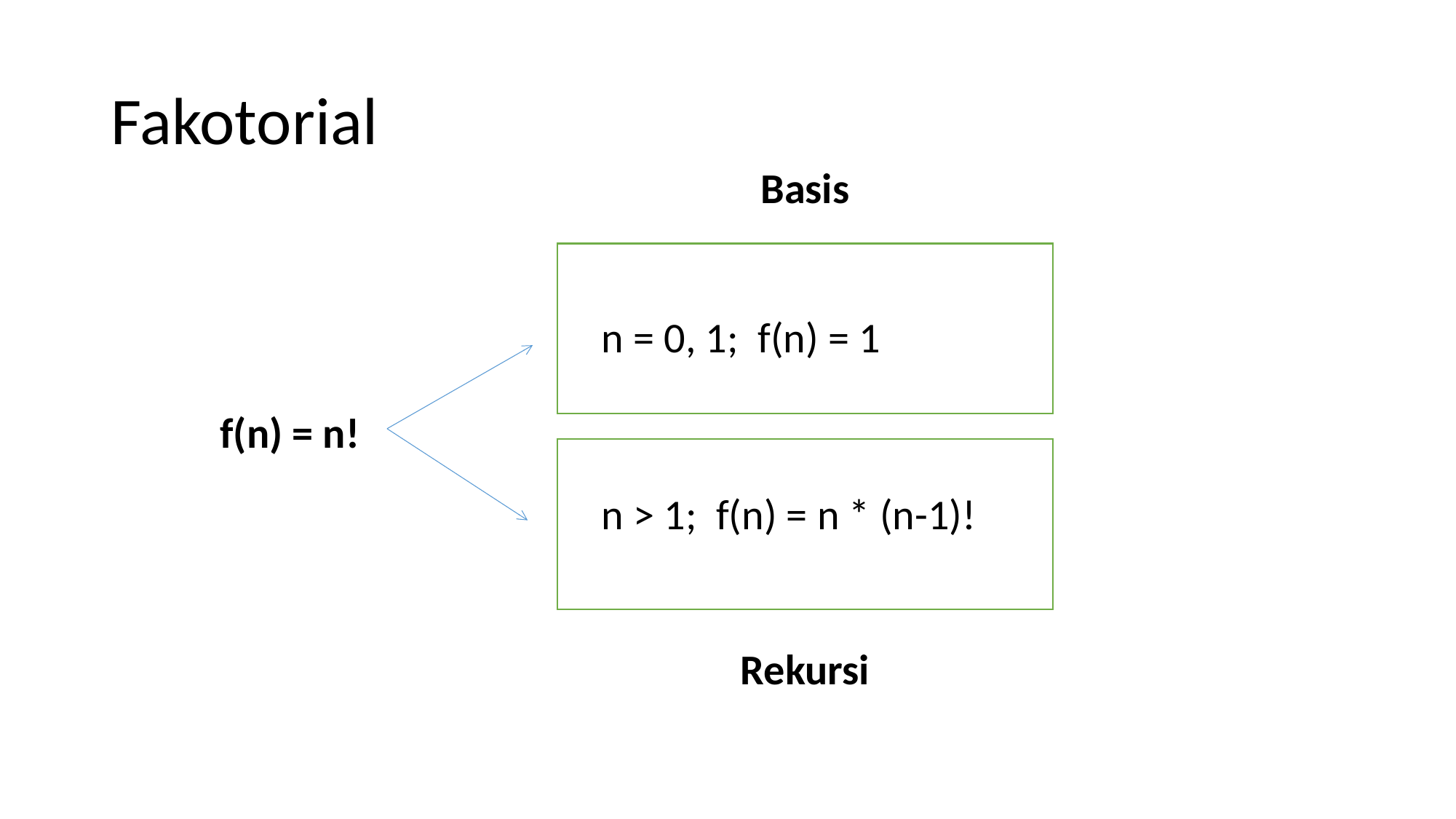

# Fakotorial
Basis

	f(n) = n!

n = 0, 1;  f(n) = 1

n > 1;  f(n) = n * (n-1)!
Rekursi